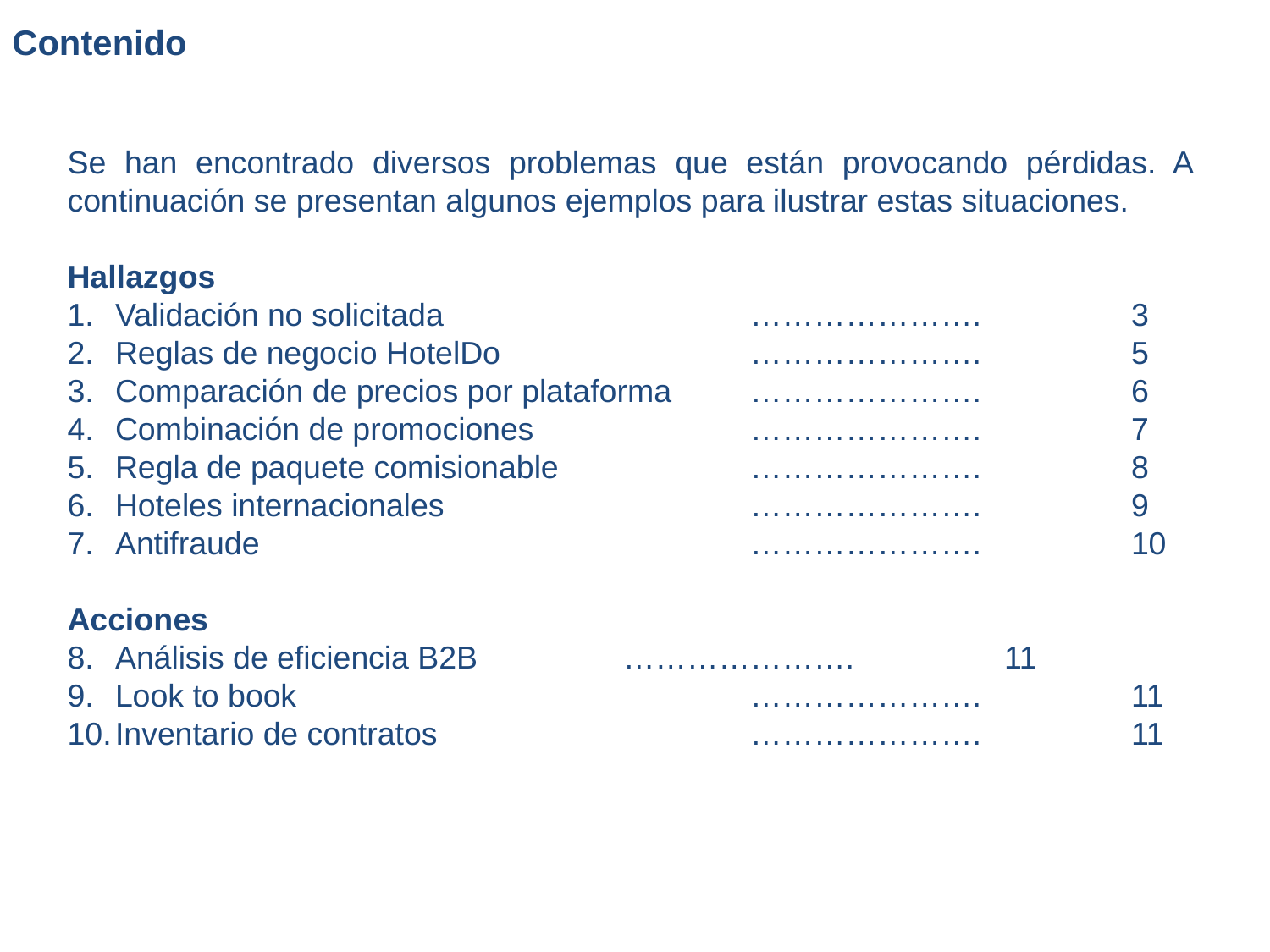

# Contenido
Se han encontrado diversos problemas que están provocando pérdidas. A continuación se presentan algunos ejemplos para ilustrar estas situaciones.

Hallazgos
Validación no solicitada			………………….		3
Reglas de negocio HotelDo		………………….		5
Comparación de precios por plataforma	………………….		6
Combinación de promociones		………………….		7
Regla de paquete comisionable		………………….		8
Hoteles internacionales			………………….		9
Antifraude				………………….		10

Acciones
Análisis de eficiencia B2B		………………….		11
Look to book				………………….		11
Inventario de contratos			………………….		11